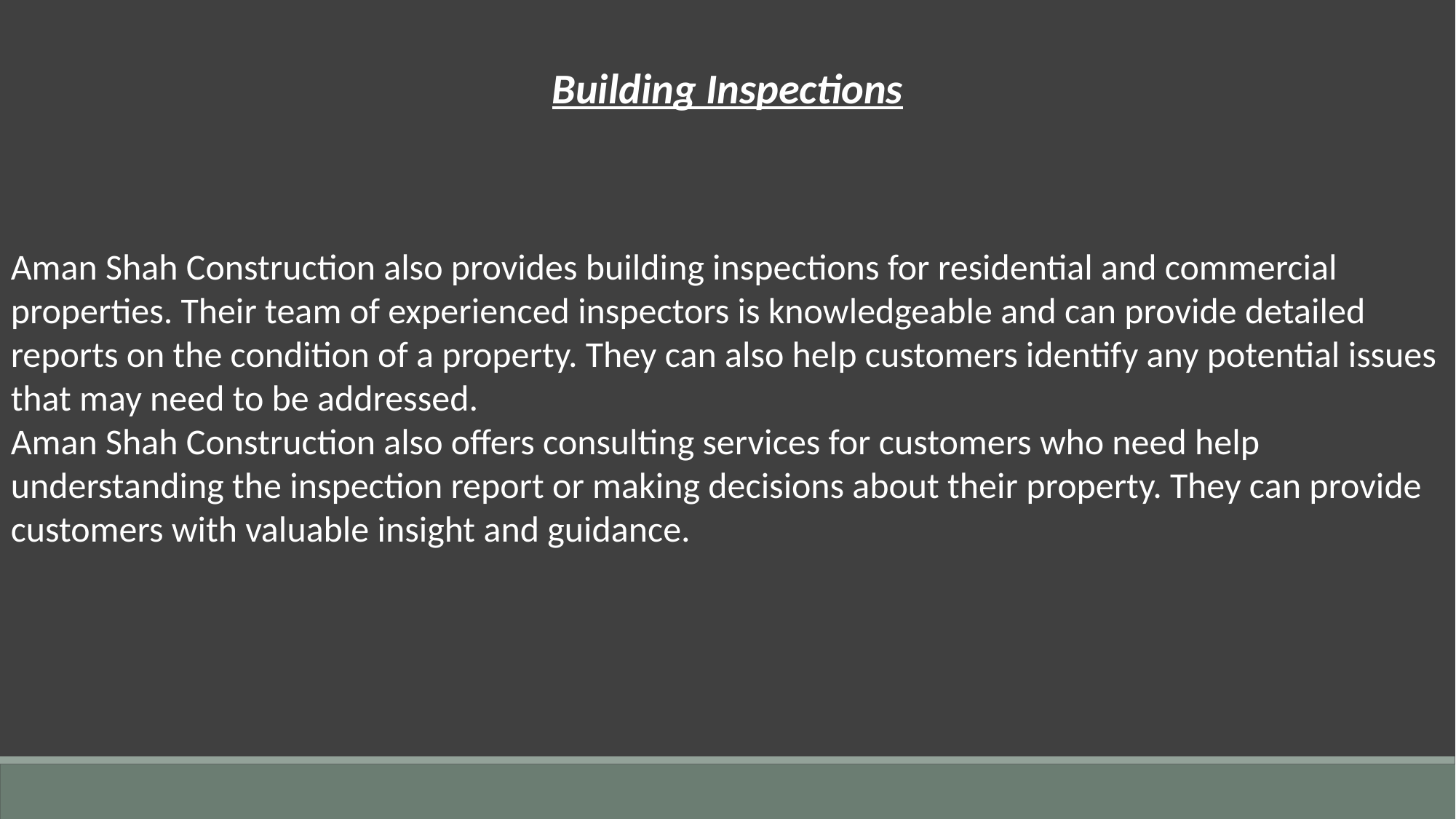

Building Inspections
Aman Shah Construction also provides building inspections for residential and commercial properties. Their team of experienced inspectors is knowledgeable and can provide detailed reports on the condition of a property. They can also help customers identify any potential issues that may need to be addressed.
Aman Shah Construction also offers consulting services for customers who need help understanding the inspection report or making decisions about their property. They can provide customers with valuable insight and guidance.